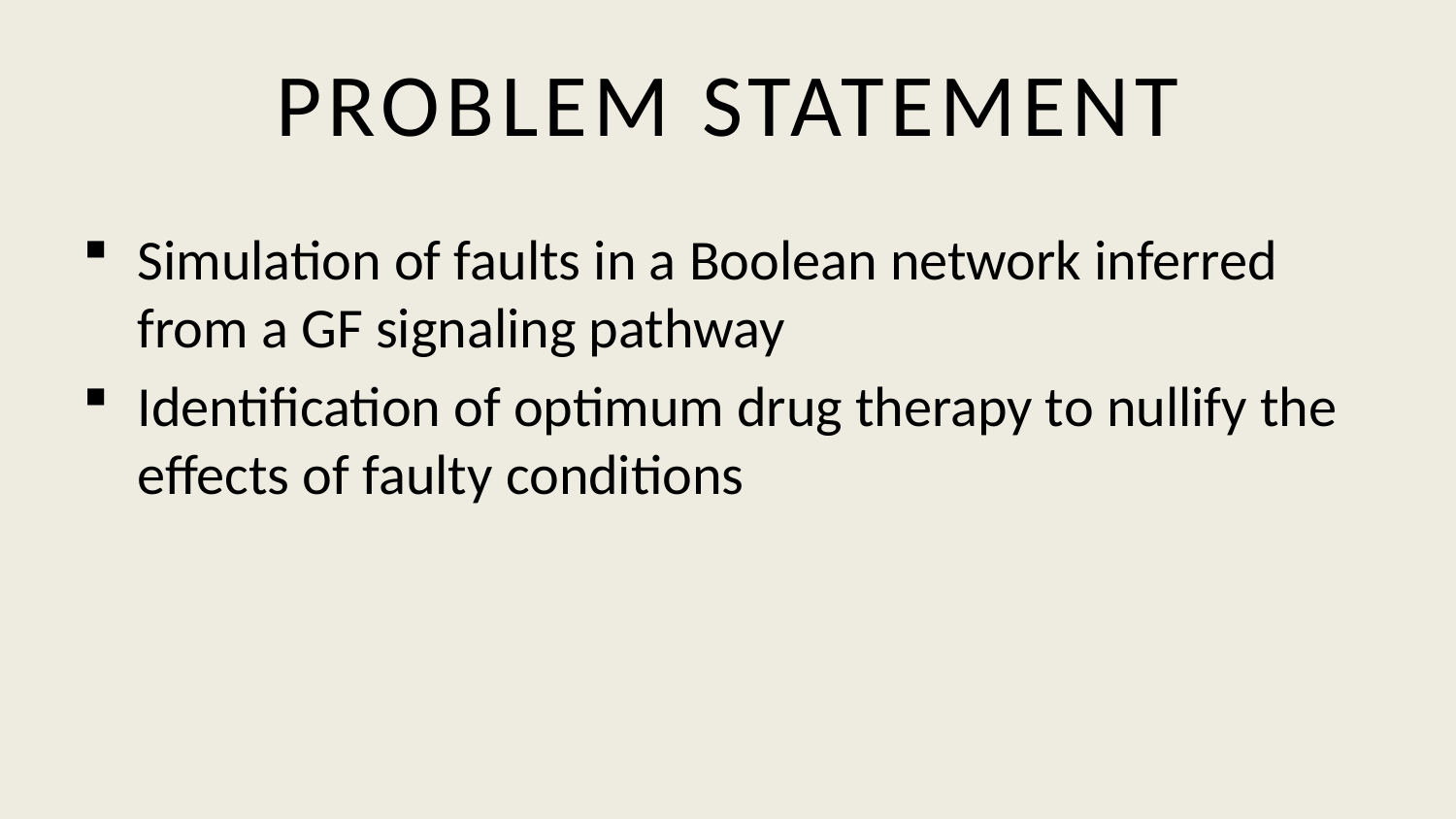

# PROBLEM STATEMENT
Simulation of faults in a Boolean network inferred from a GF signaling pathway
Identification of optimum drug therapy to nullify the effects of faulty conditions